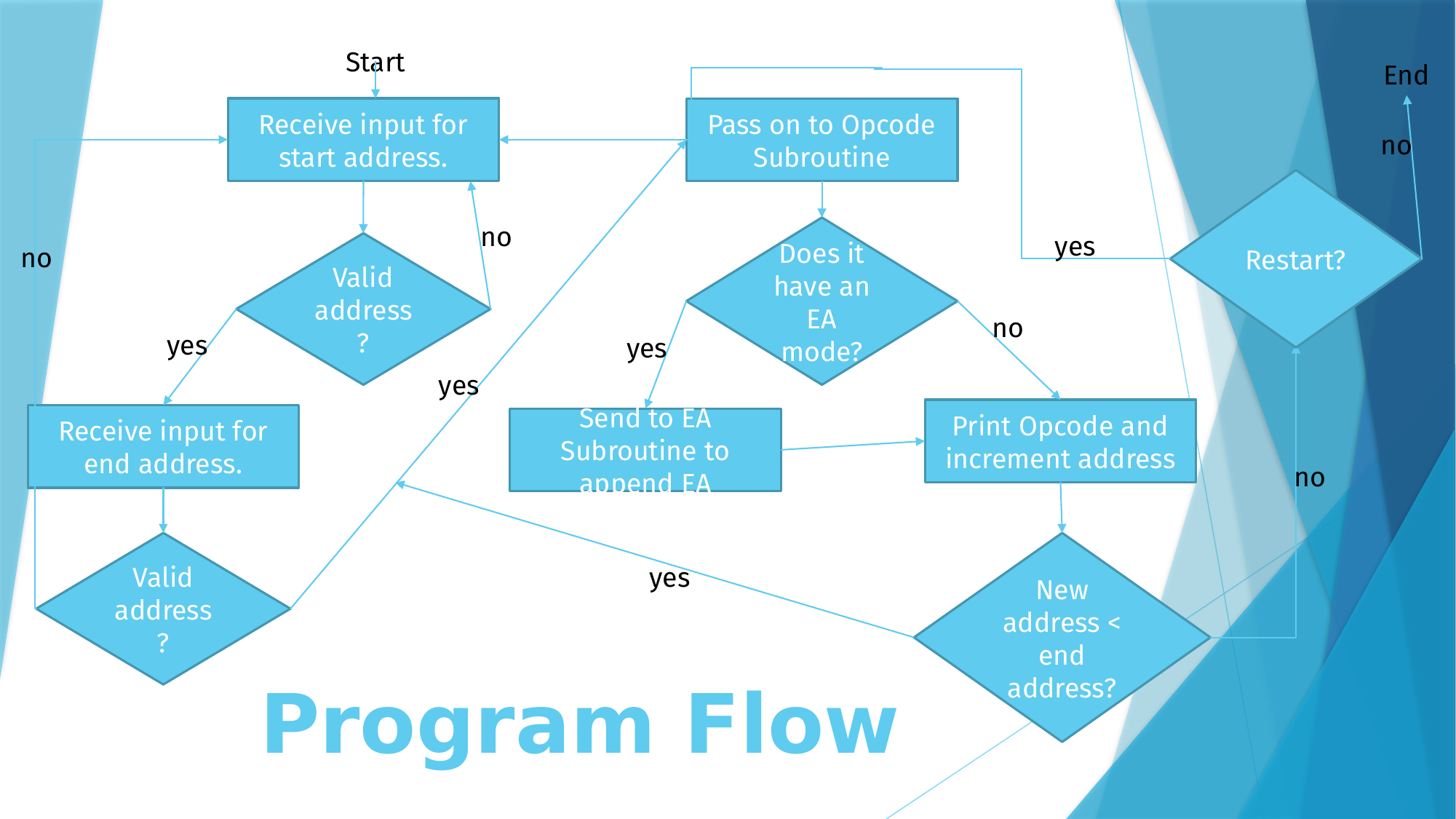

Start
End
Receive input for start address.
Pass on to Opcode Subroutine
no
Restart?
no
Does it have an EA mode?
yes
Valid address?
no
no
yes
yes
yes
Print Opcode and increment address
Receive input for end address.
Send to EA Subroutine to append EA
no
Valid address?
New address < end address?
yes
Program Flow